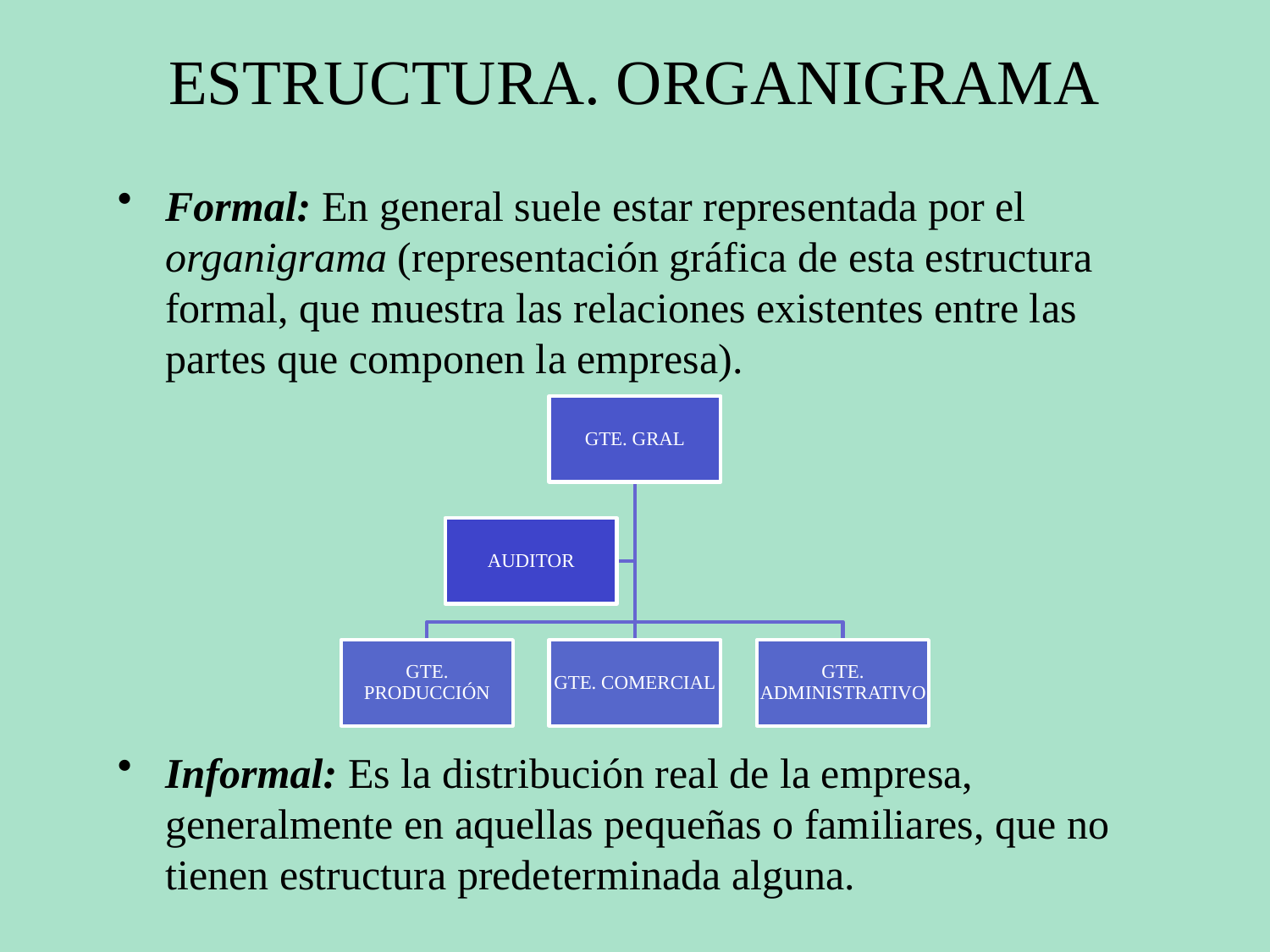

# ESTRUCTURA. ORGANIGRAMA

Formal: En general suele estar representada por el organigrama (representación gráfica de esta estructura formal, que muestra las relaciones existentes entre las partes que componen la empresa).

Informal: Es la distribución real de la empresa, generalmente en aquellas pequeñas o familiares, que no tienen estructura predeterminada alguna.

GTE. GRAL
GTE. PRODUCCIÓN
GTE. COMERCIAL
GTE. ADMINISTRATIVO
AUDITOR